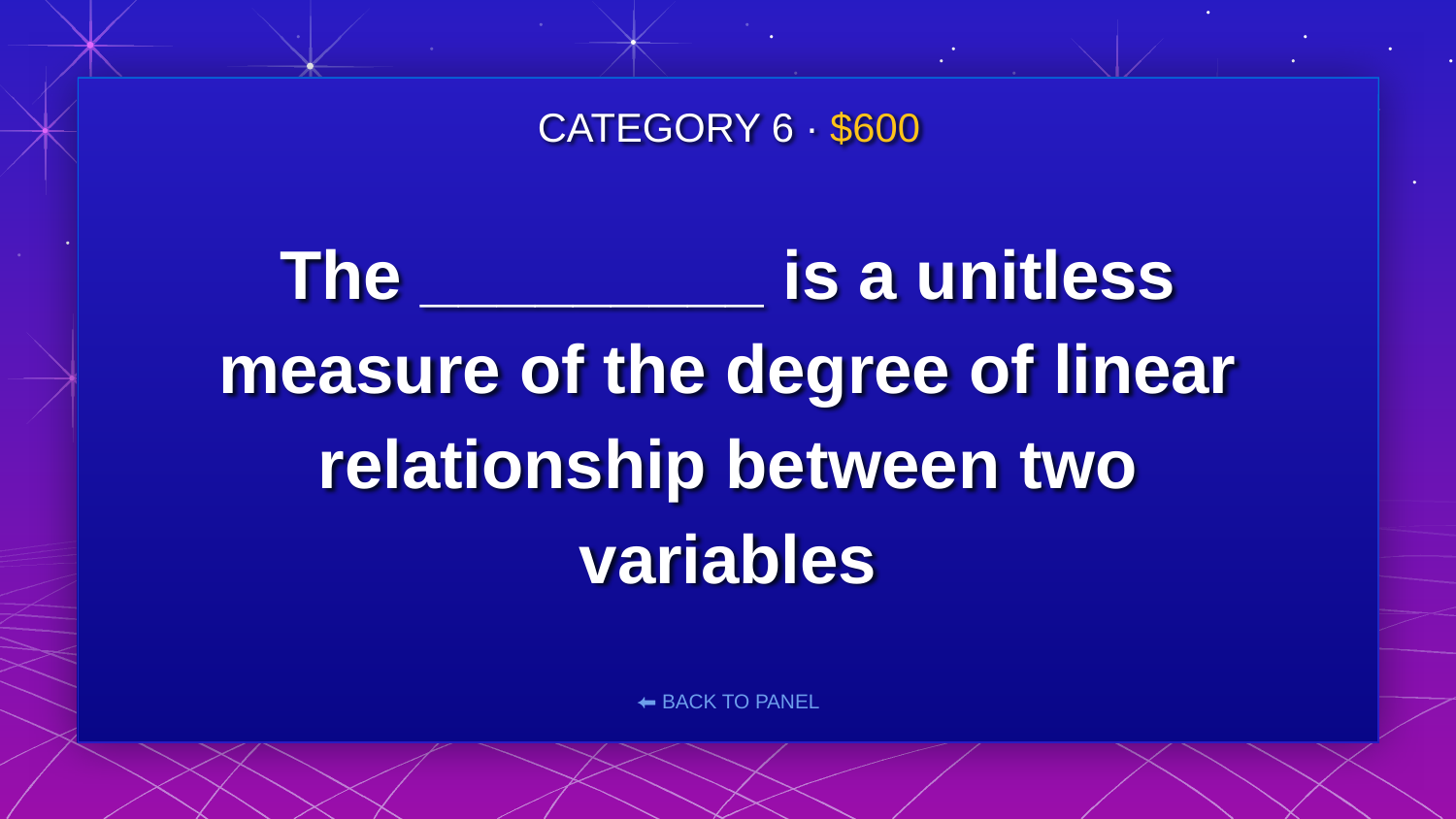

CATEGORY 6 · $600
# The _________ is a unitless measure of the degree of linear relationship between two variables